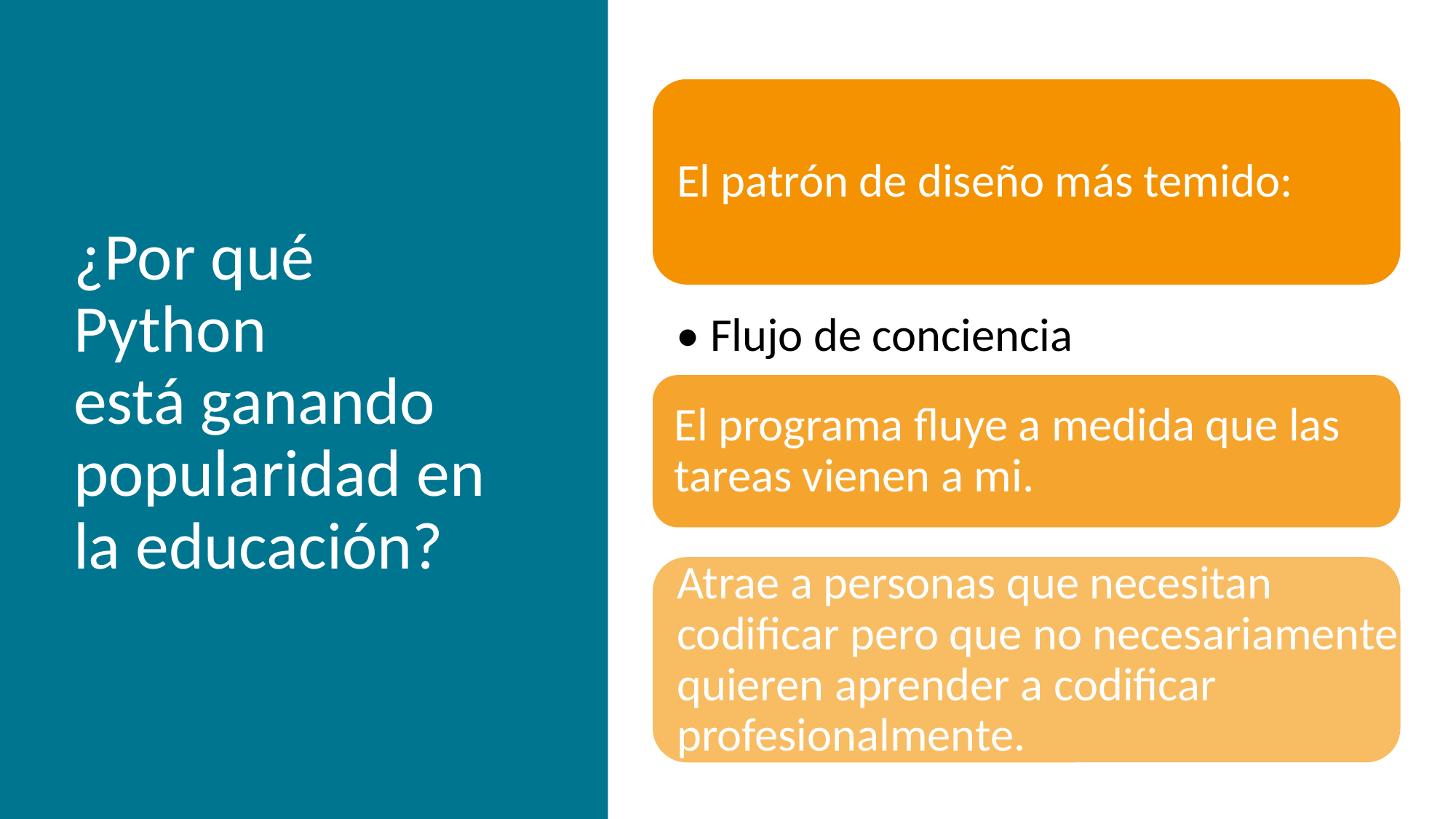

# ¿Por qué Python
está ganando
popularidad en
la educación?

El patrón de diseño más temido:

• Flujo de conciencia

El programa fluye a medida que las
tareas vienen a mi.

Atrae a personas que necesitan codificar pero que no necesariamente quieren aprender a codificar profesionalmente.